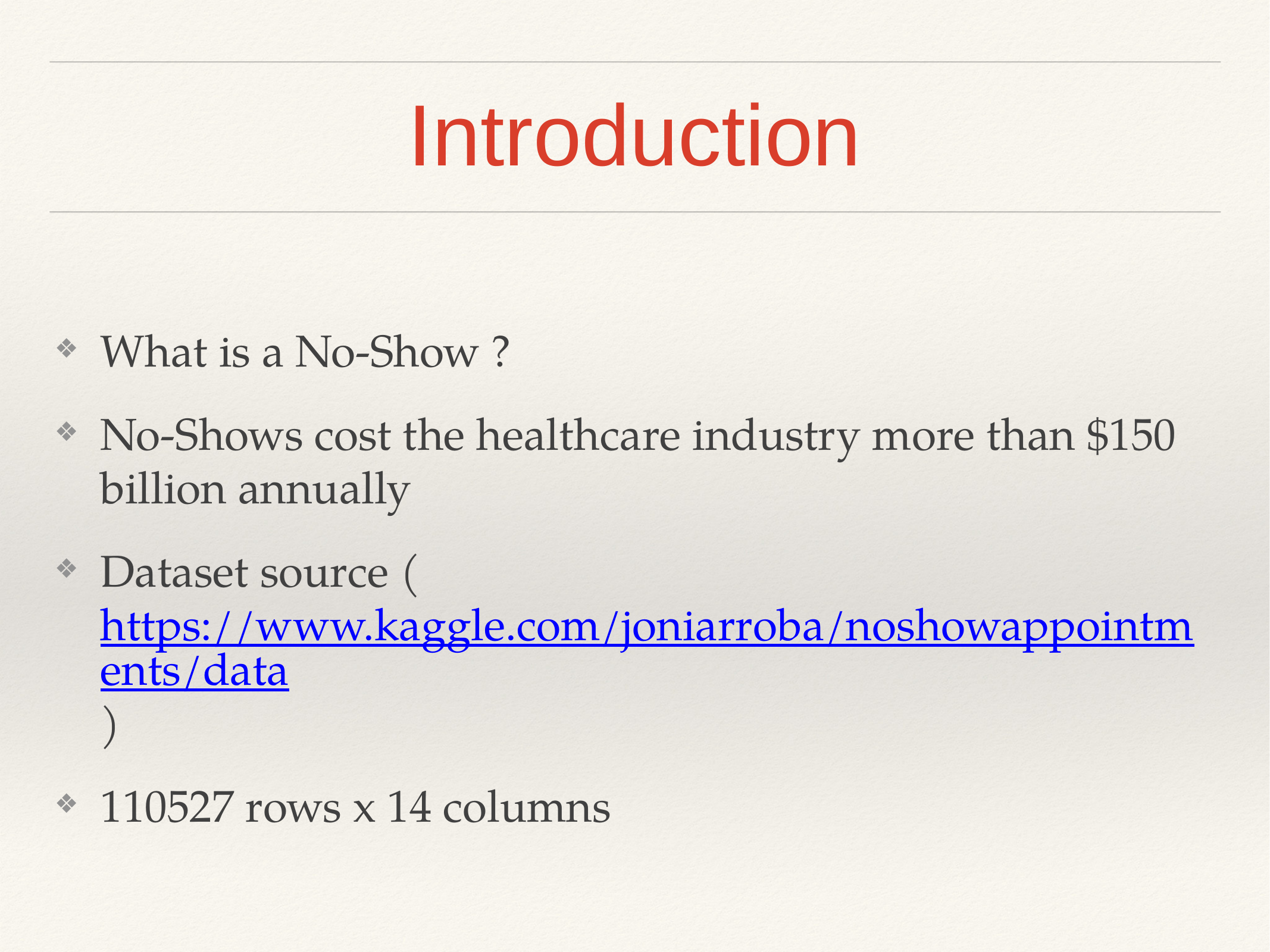

# Introduction
What is a No-Show ?
No-Shows cost the healthcare industry more than $150 billion annually
Dataset source (https://www.kaggle.com/joniarroba/noshowappointments/data)
110527 rows x 14 columns